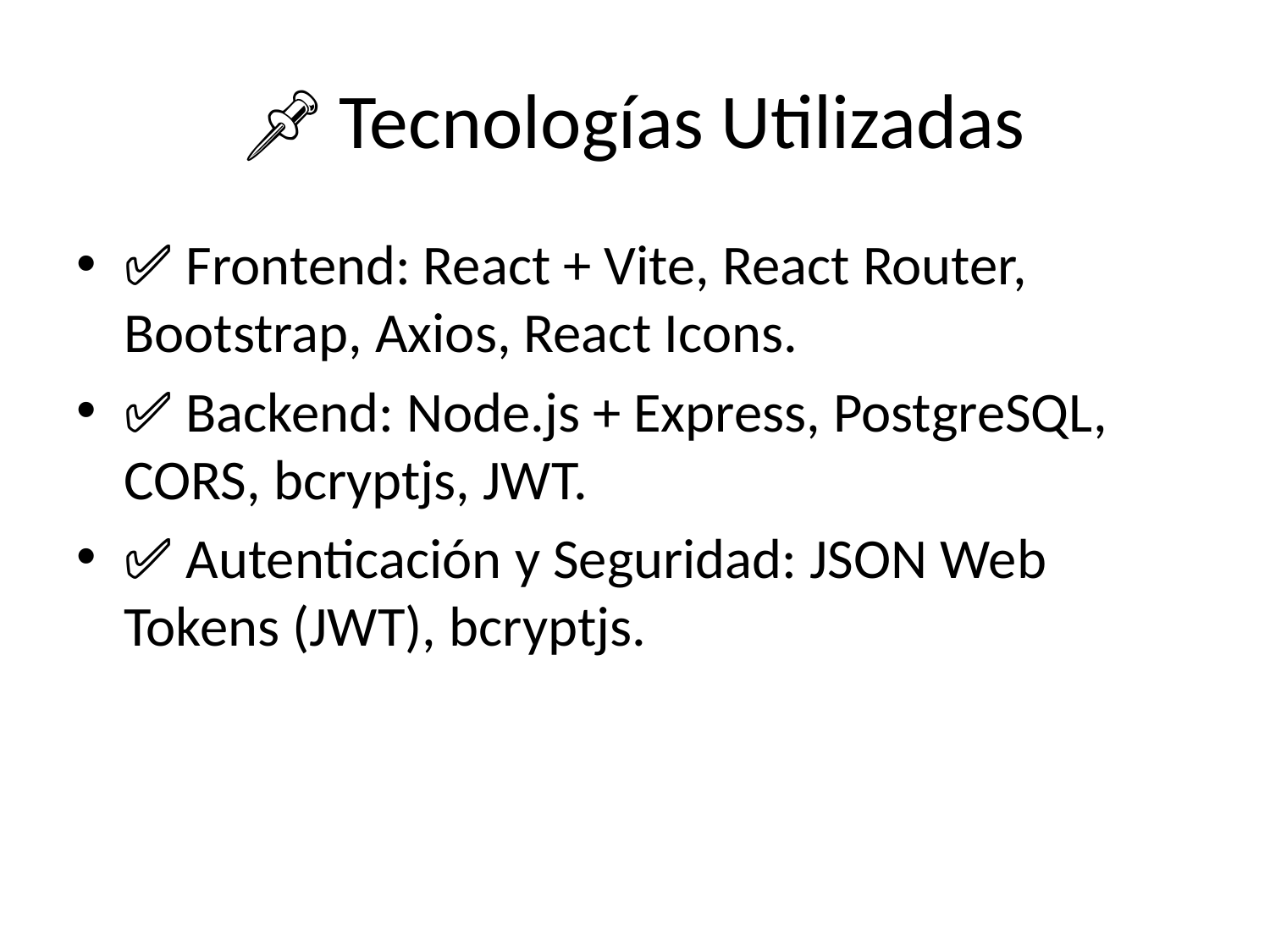

# 📌 Tecnologías Utilizadas
✅ Frontend: React + Vite, React Router, Bootstrap, Axios, React Icons.
✅ Backend: Node.js + Express, PostgreSQL, CORS, bcryptjs, JWT.
✅ Autenticación y Seguridad: JSON Web Tokens (JWT), bcryptjs.